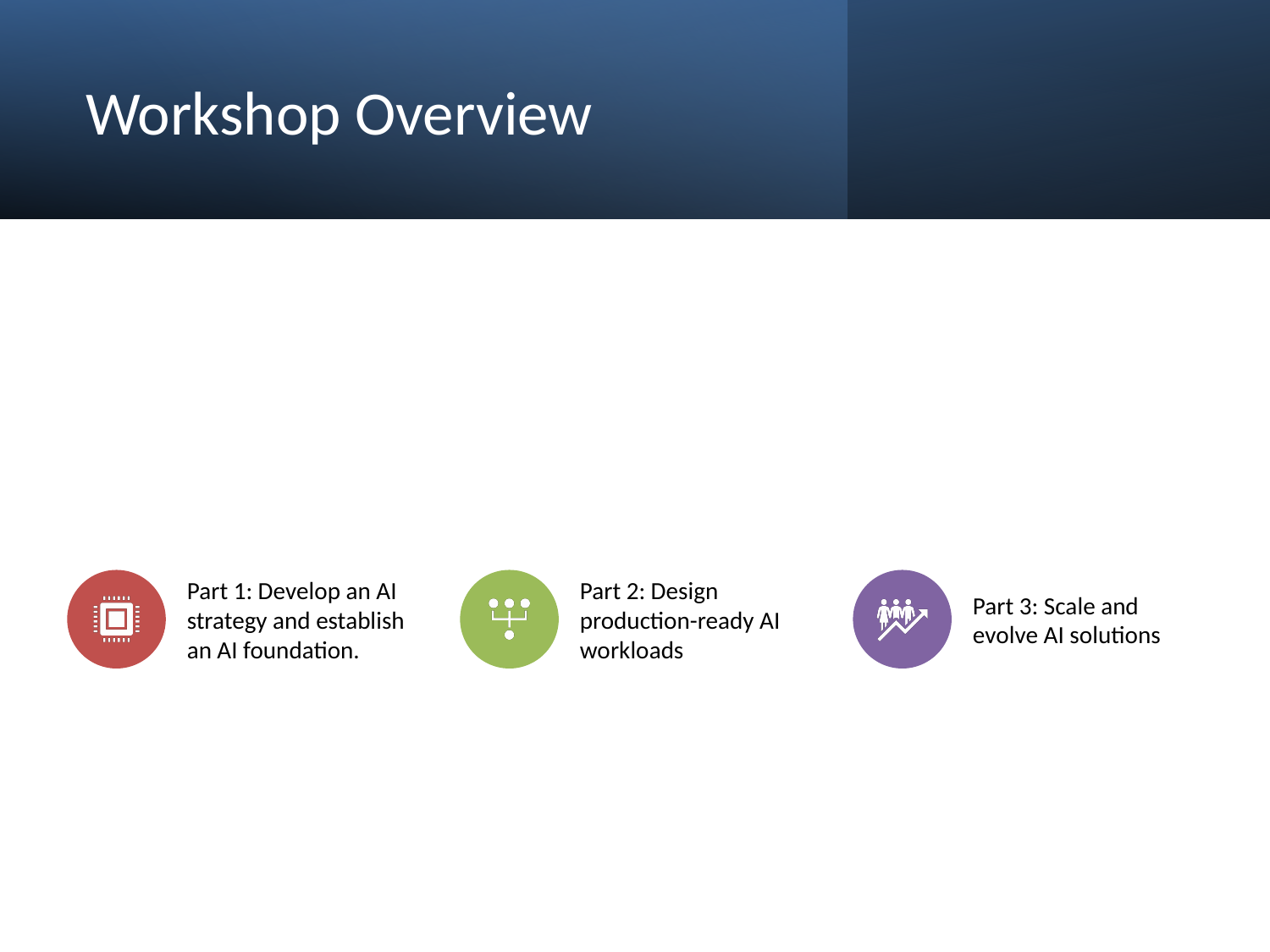

# Workshop Overview
Part 1: Develop an AI strategy and establish an AI foundation.
Part 2: Design production-ready AI workloads
Part 3: Scale and evolve AI solutions